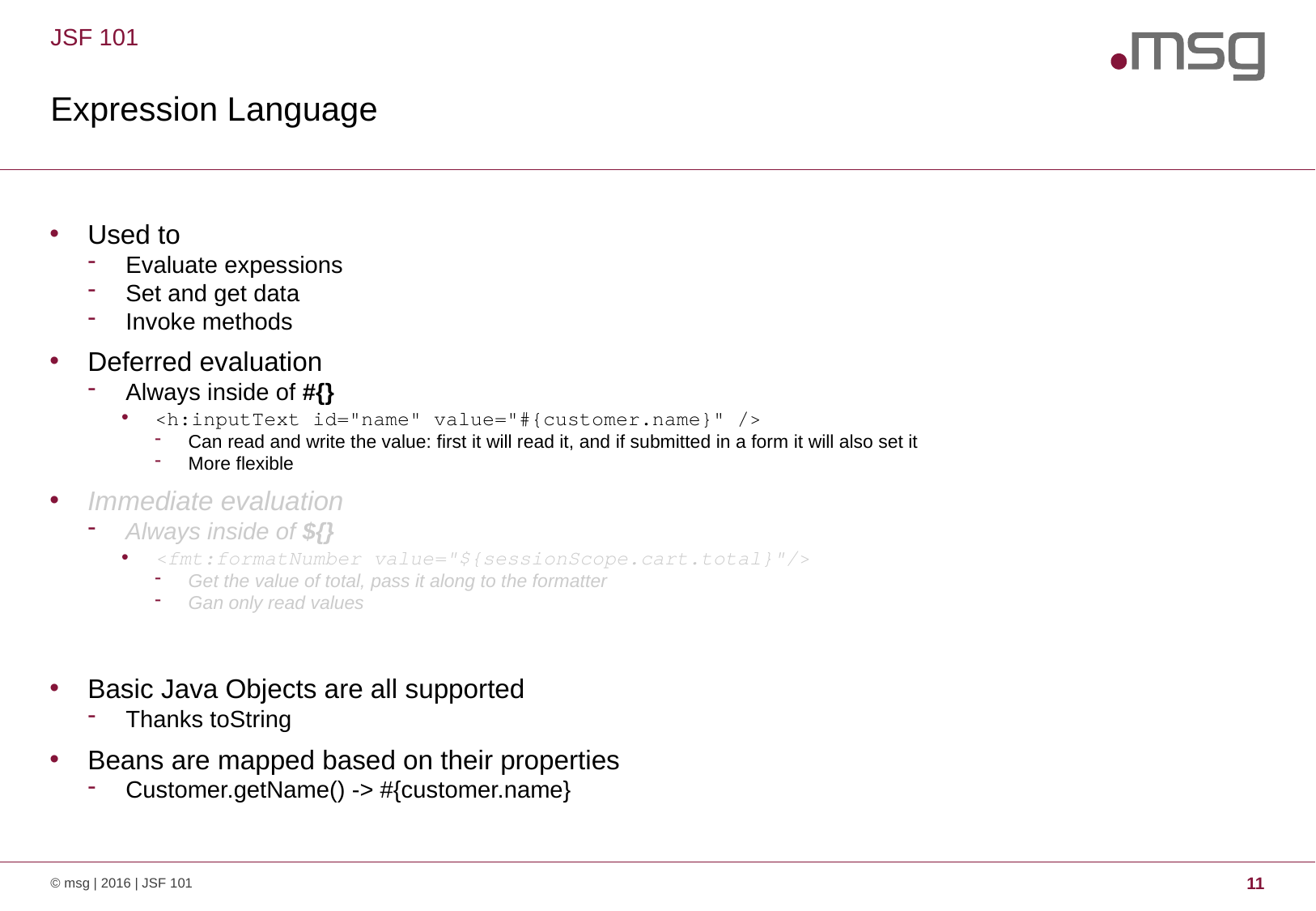

JSF 101
# Expression Language
Used to
Evaluate expessions
Set and get data
Invoke methods
Deferred evaluation
Always inside of #{}
<h:inputText id="name" value="#{customer.name}" />
Can read and write the value: first it will read it, and if submitted in a form it will also set it
More flexible
Immediate evaluation
Always inside of ${}
<fmt:formatNumber value="${sessionScope.cart.total}"/>
Get the value of total, pass it along to the formatter
Gan only read values

Basic Java Objects are all supported
Thanks toString
Beans are mapped based on their properties
Customer.getName() -> #{customer.name}

© msg | 2016 | JSF 101
11